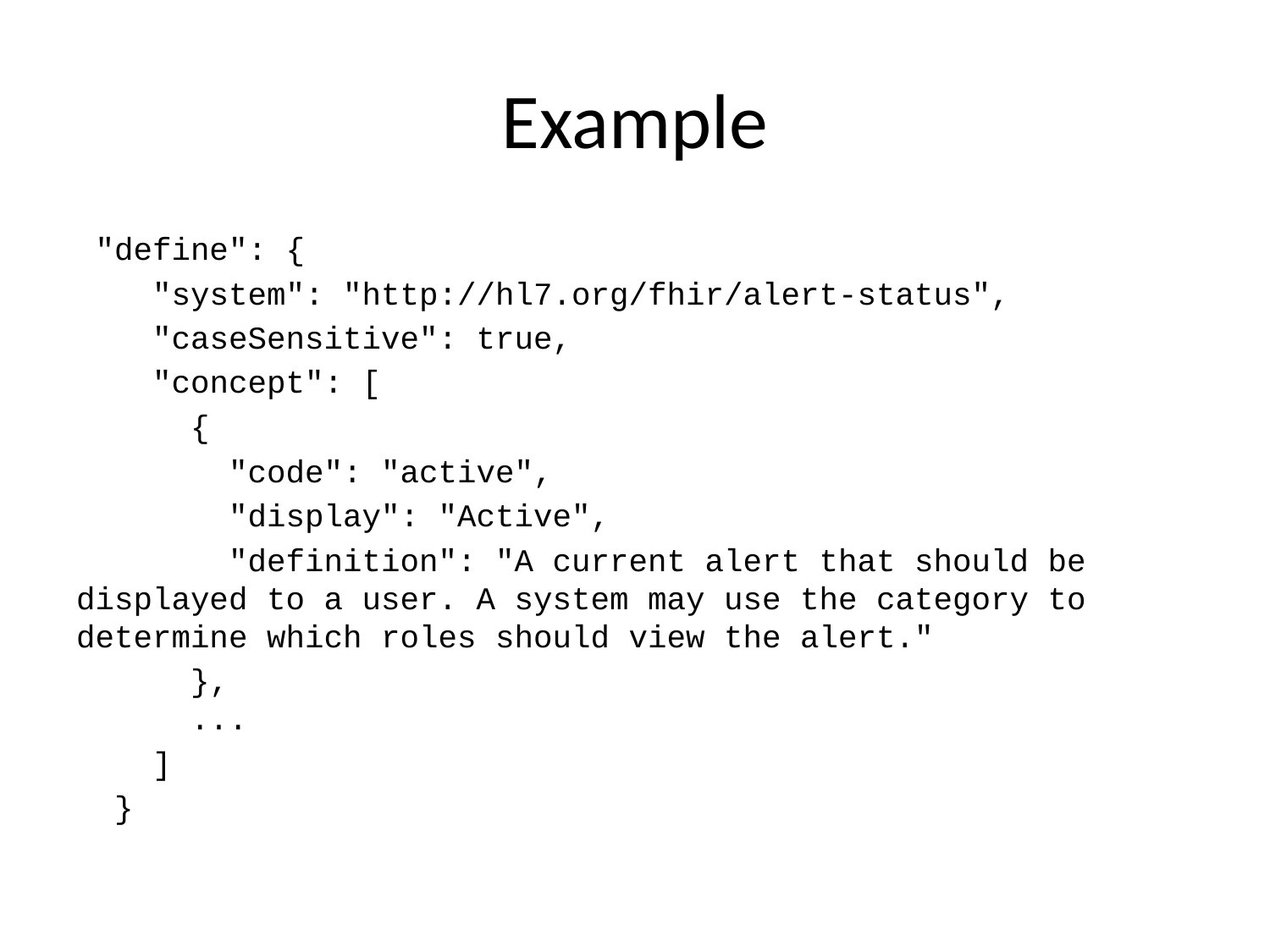

# Example
 "define": {
    "system": "http://hl7.org/fhir/alert-status",
    "caseSensitive": true,
    "concept": [
      {
        "code": "active",
        "display": "Active",
        "definition": "A current alert that should be displayed to a user. A system may use the category to determine which roles should view the alert."
      },
      ...
    ]
  }